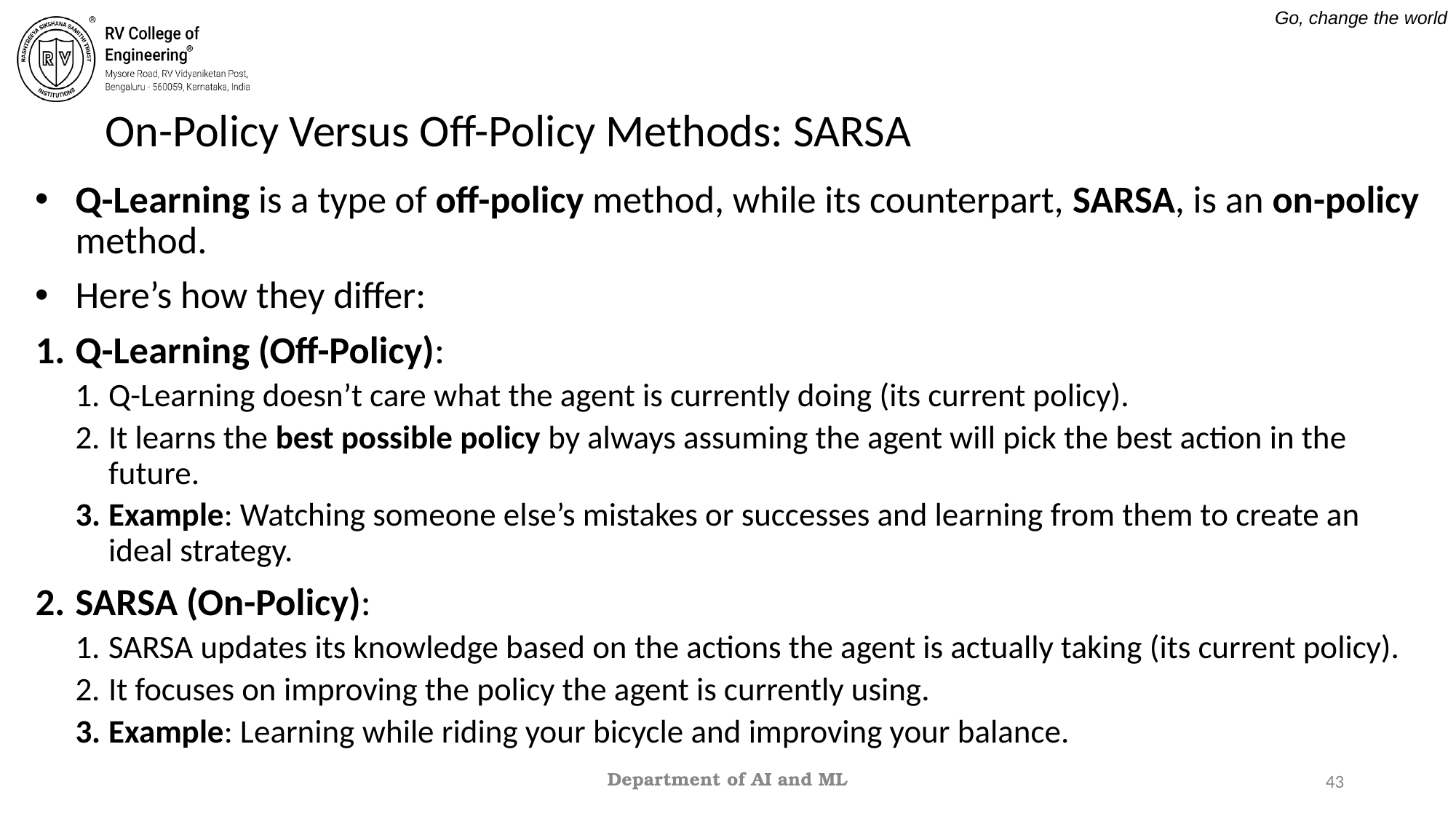

# On-Policy Versus Off-Policy Methods: SARSA
Q-Learning is a type of off-policy method, while its counterpart, SARSA, is an on-policy method.
Here’s how they differ:
Q-Learning (Off-Policy):
Q-Learning doesn’t care what the agent is currently doing (its current policy).
It learns the best possible policy by always assuming the agent will pick the best action in the future.
Example: Watching someone else’s mistakes or successes and learning from them to create an ideal strategy.
SARSA (On-Policy):
SARSA updates its knowledge based on the actions the agent is actually taking (its current policy).
It focuses on improving the policy the agent is currently using.
Example: Learning while riding your bicycle and improving your balance.

Department of AI and ML
43